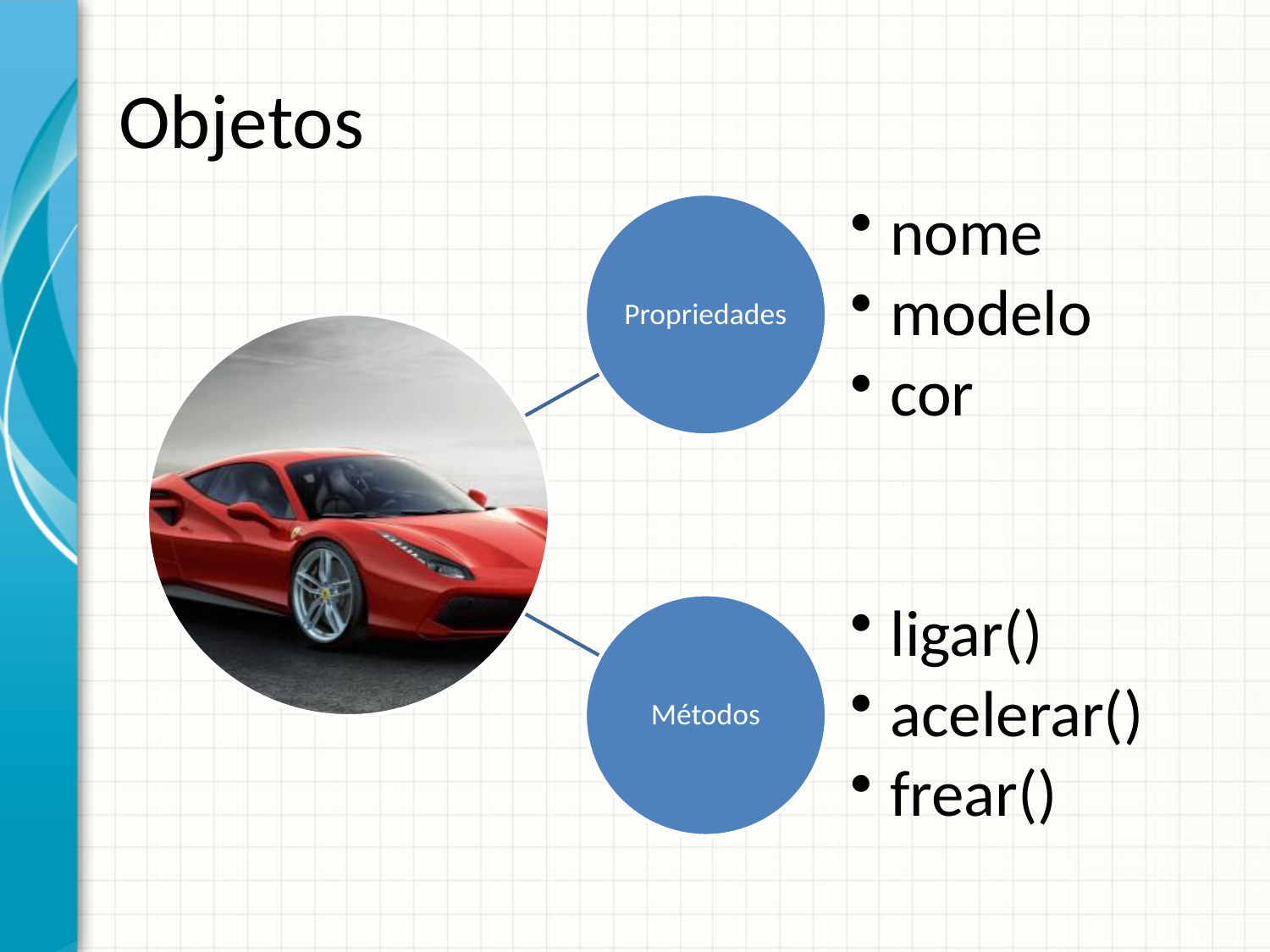

# Objetos
Propriedades
nome
modelo
cor
Métodos
ligar()
acelerar()
frear()